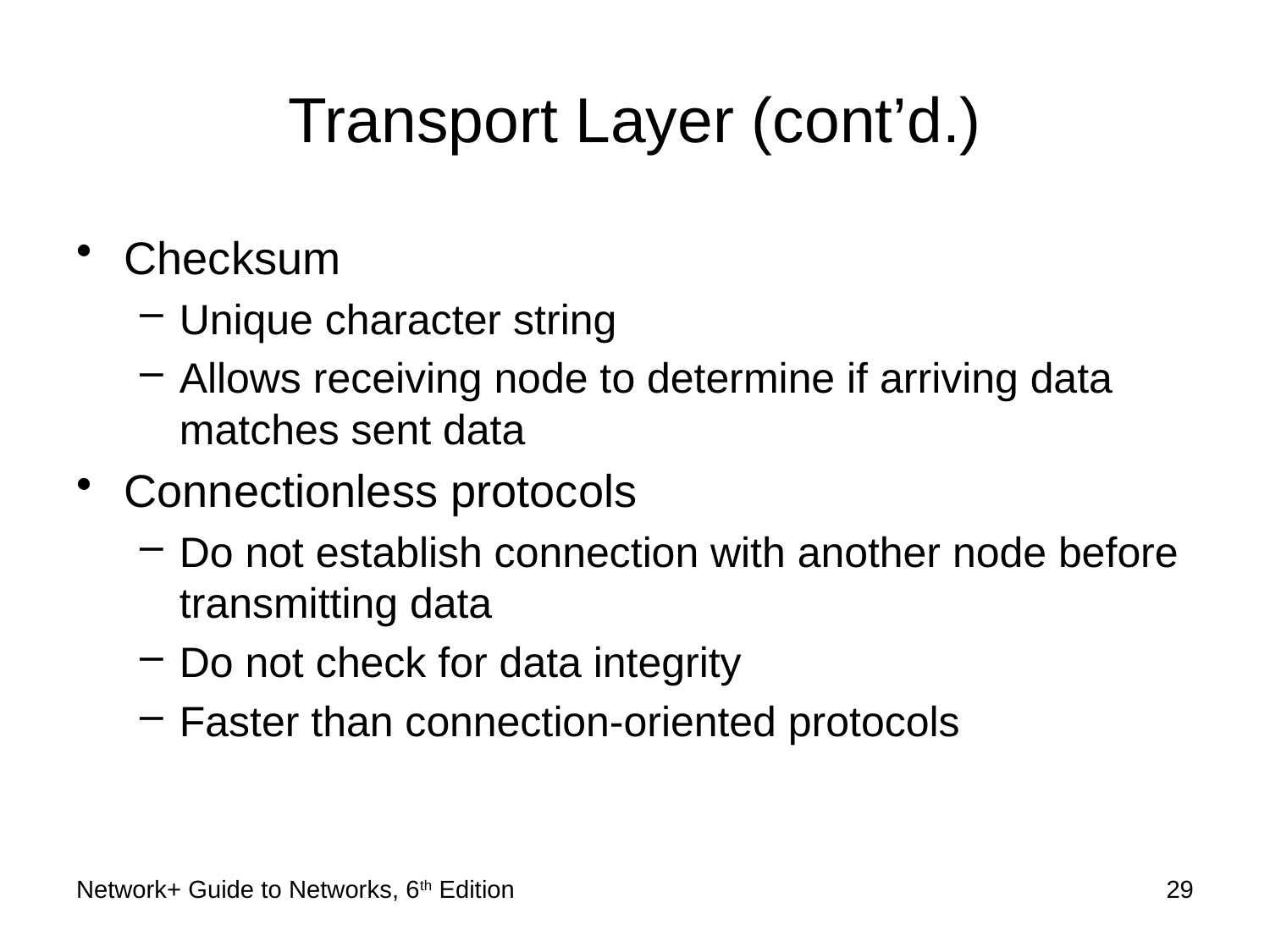

# Transport Layer (cont’d.)
Checksum
Unique character string
Allows receiving node to determine if arriving data matches sent data
Connectionless protocols
Do not establish connection with another node before transmitting data
Do not check for data integrity
Faster than connection-oriented protocols
Network+ Guide to Networks, 6th Edition
29